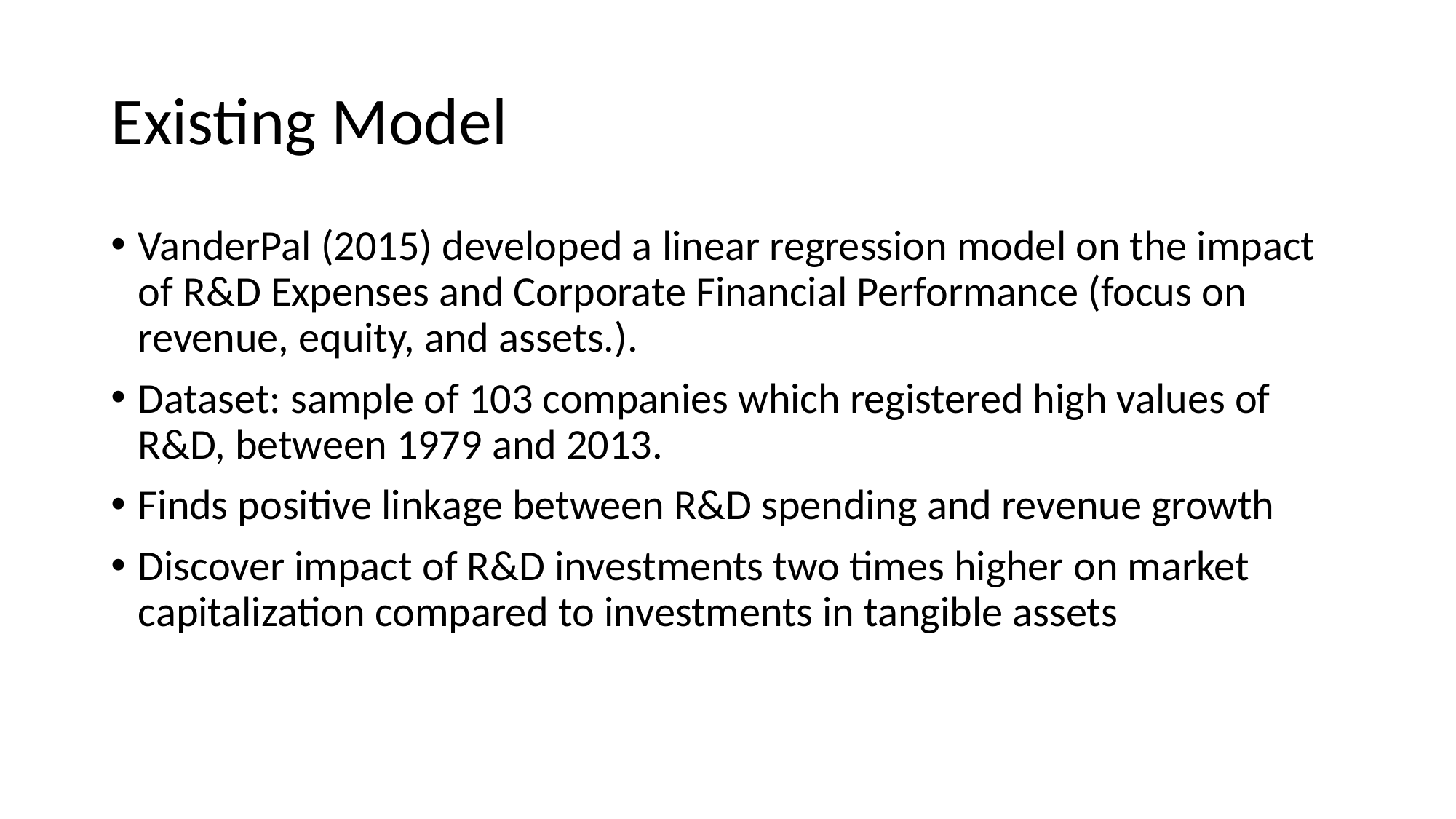

# Existing Model
VanderPal (2015) developed a linear regression model on the impact of R&D Expenses and Corporate Financial Performance (focus on revenue, equity, and assets.).
Dataset: sample of 103 companies which registered high values of R&D, between 1979 and 2013.
Finds positive linkage between R&D spending and revenue growth
Discover impact of R&D investments two times higher on market capitalization compared to investments in tangible assets